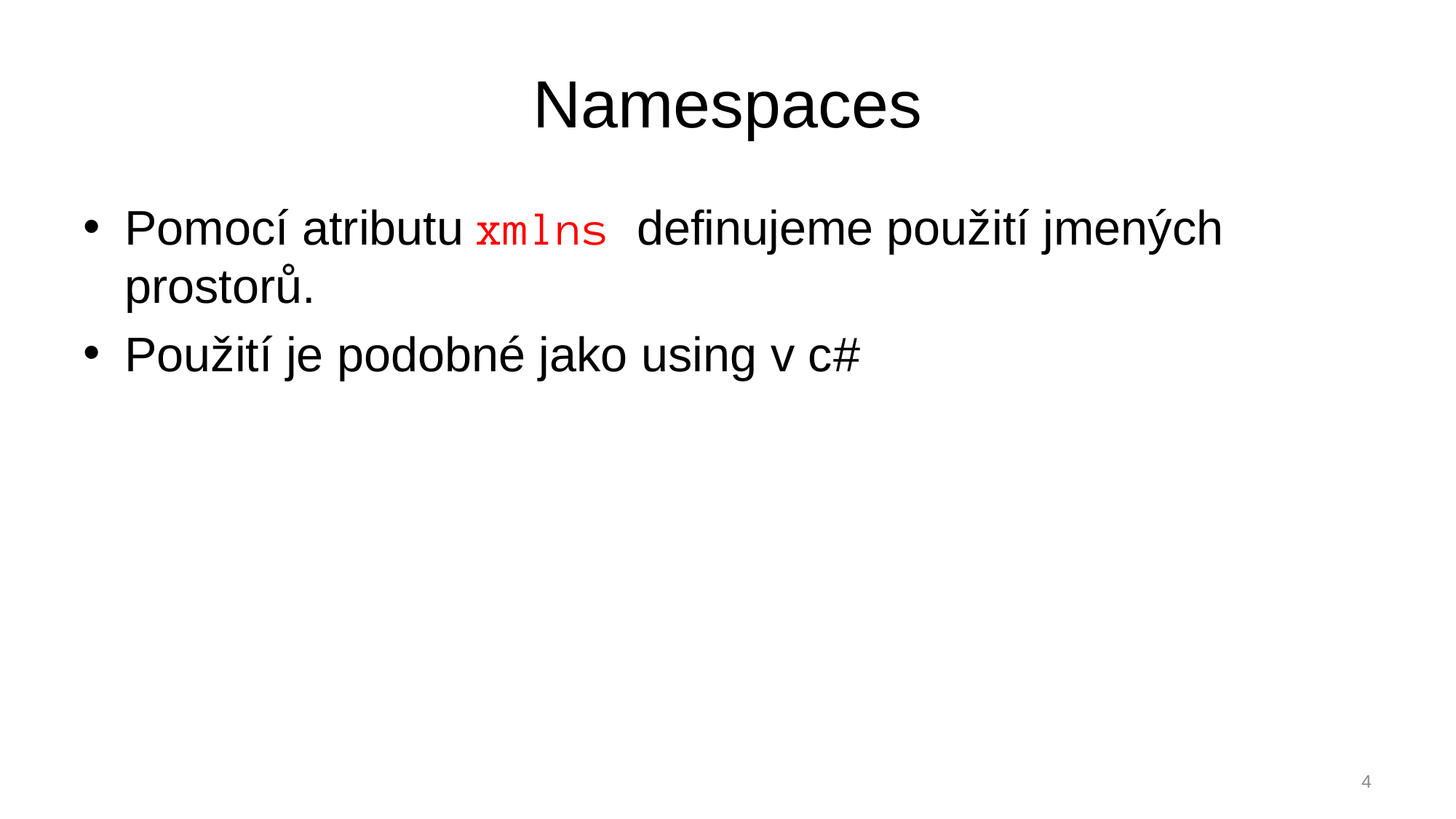

# Namespaces
Pomocí atributu xmlns definujeme použití jmených prostorů.
Použití je podobné jako using v c#
4